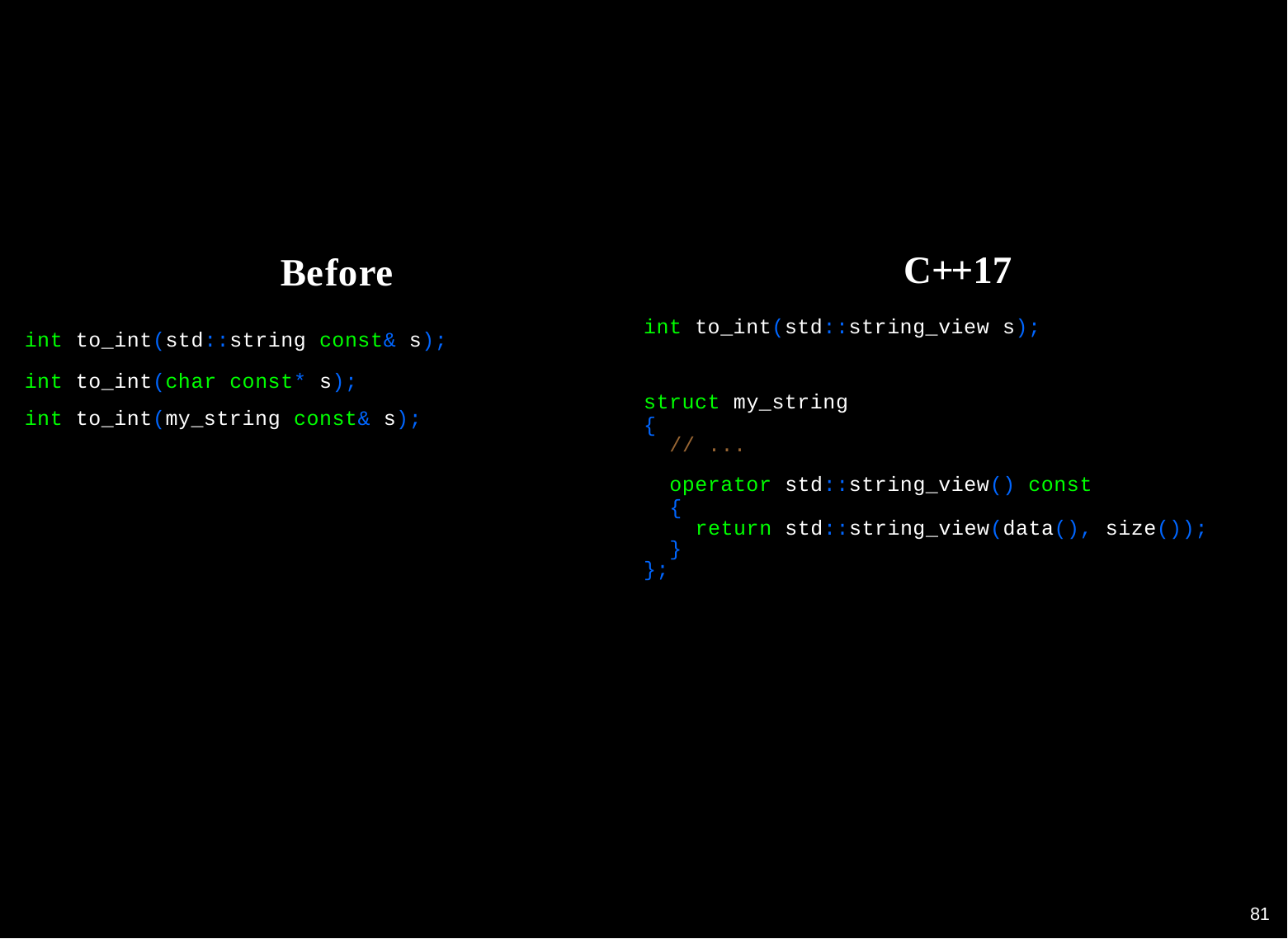

C++17
int to_int(std::string_view s);
# Before
int to_int(std::string const& s); int to_int(char const* s);
int to_int(my_string const& s);
struct my_string
{
// ...
operator std::string_view() const
{
return std::string_view(data(), size());
}
};

81